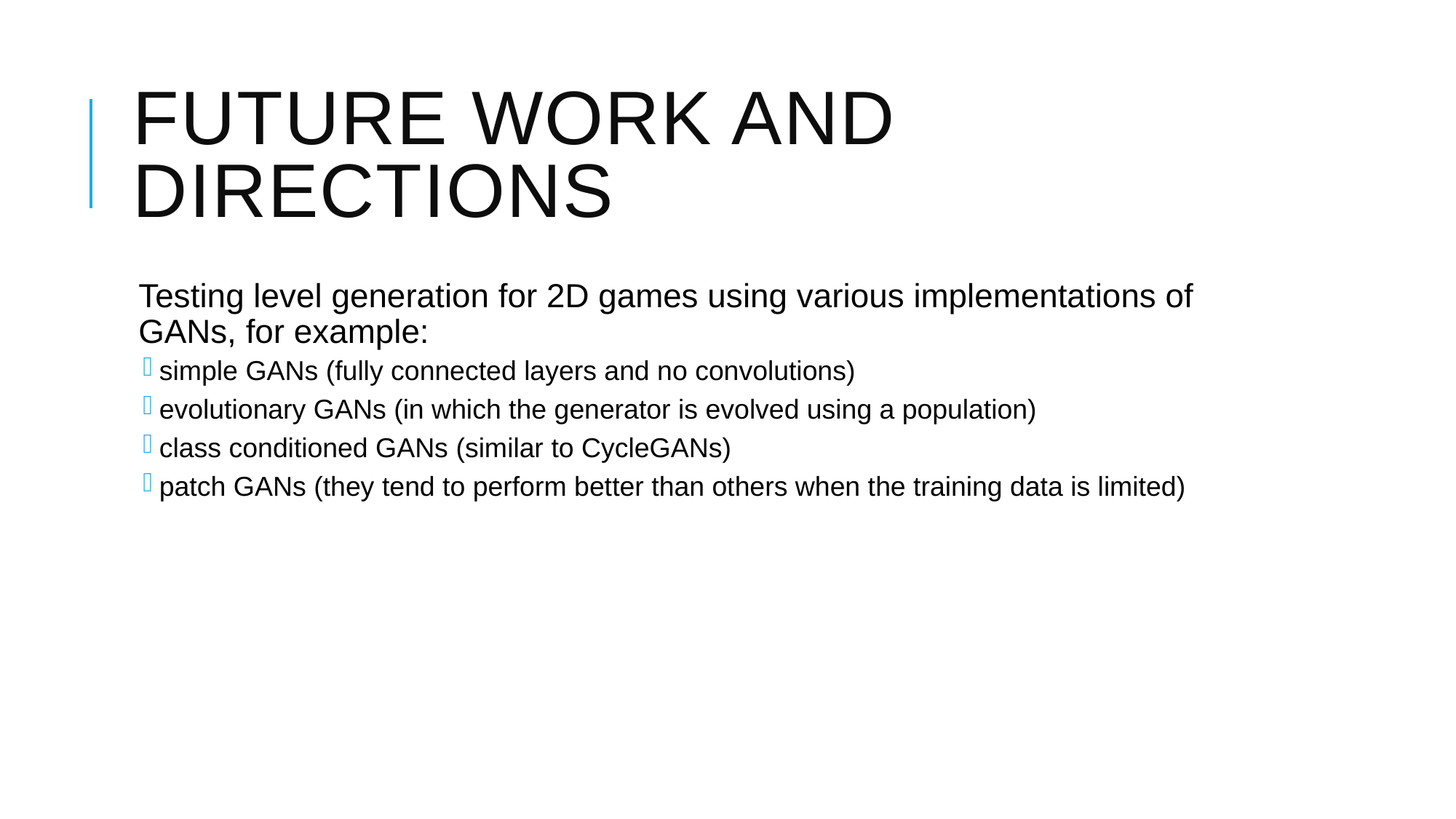

# Future work and directions
Testing level generation for 2D games using various implementations of GANs, for example:
simple GANs (fully connected layers and no convolutions)
evolutionary GANs (in which the generator is evolved using a population)
class conditioned GANs (similar to CycleGANs)
patch GANs (they tend to perform better than others when the training data is limited)